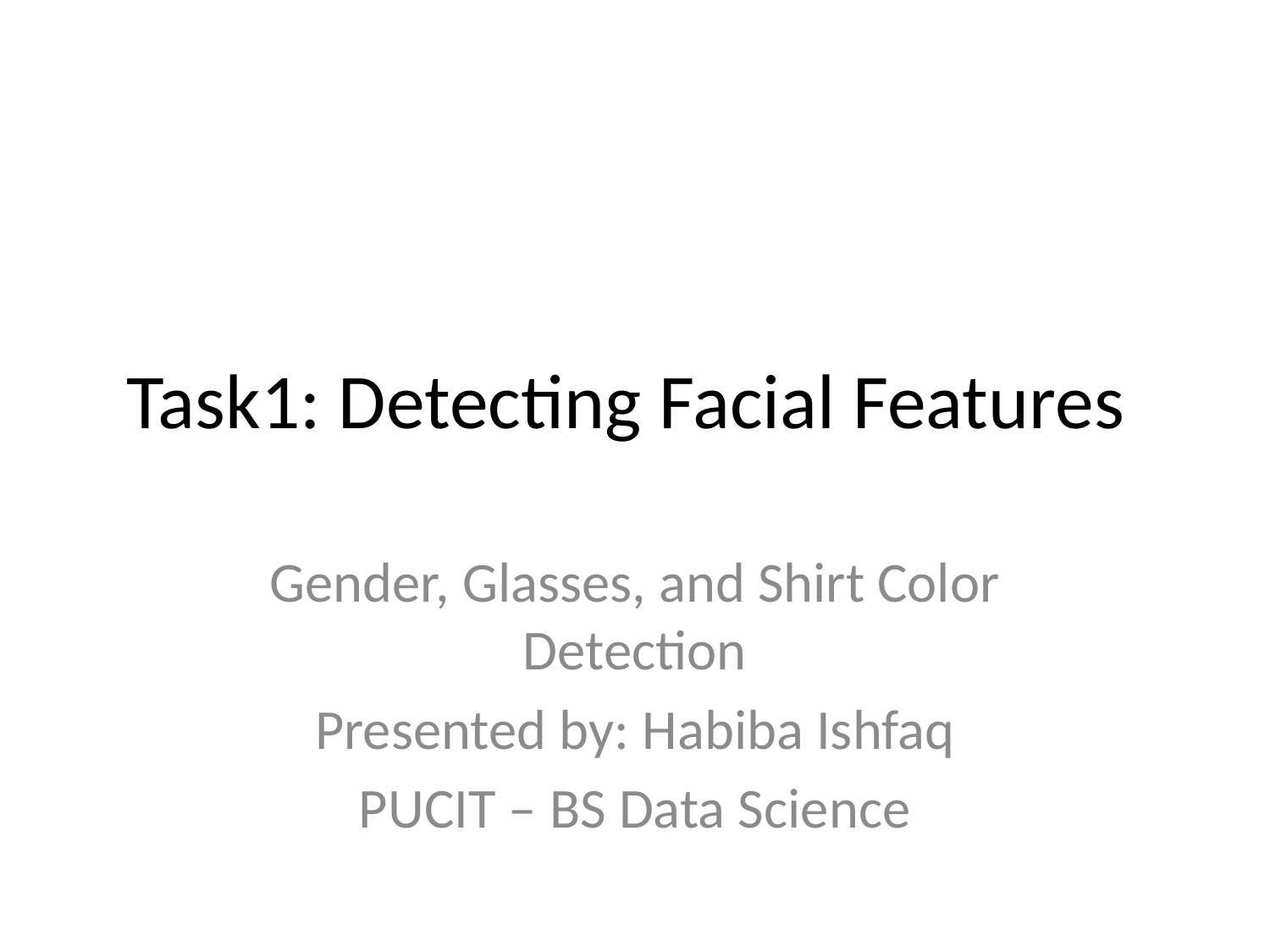

# Task1: Detecting Facial Features
Gender, Glasses, and Shirt Color Detection
Presented by: Habiba Ishfaq
PUCIT – BS Data Science